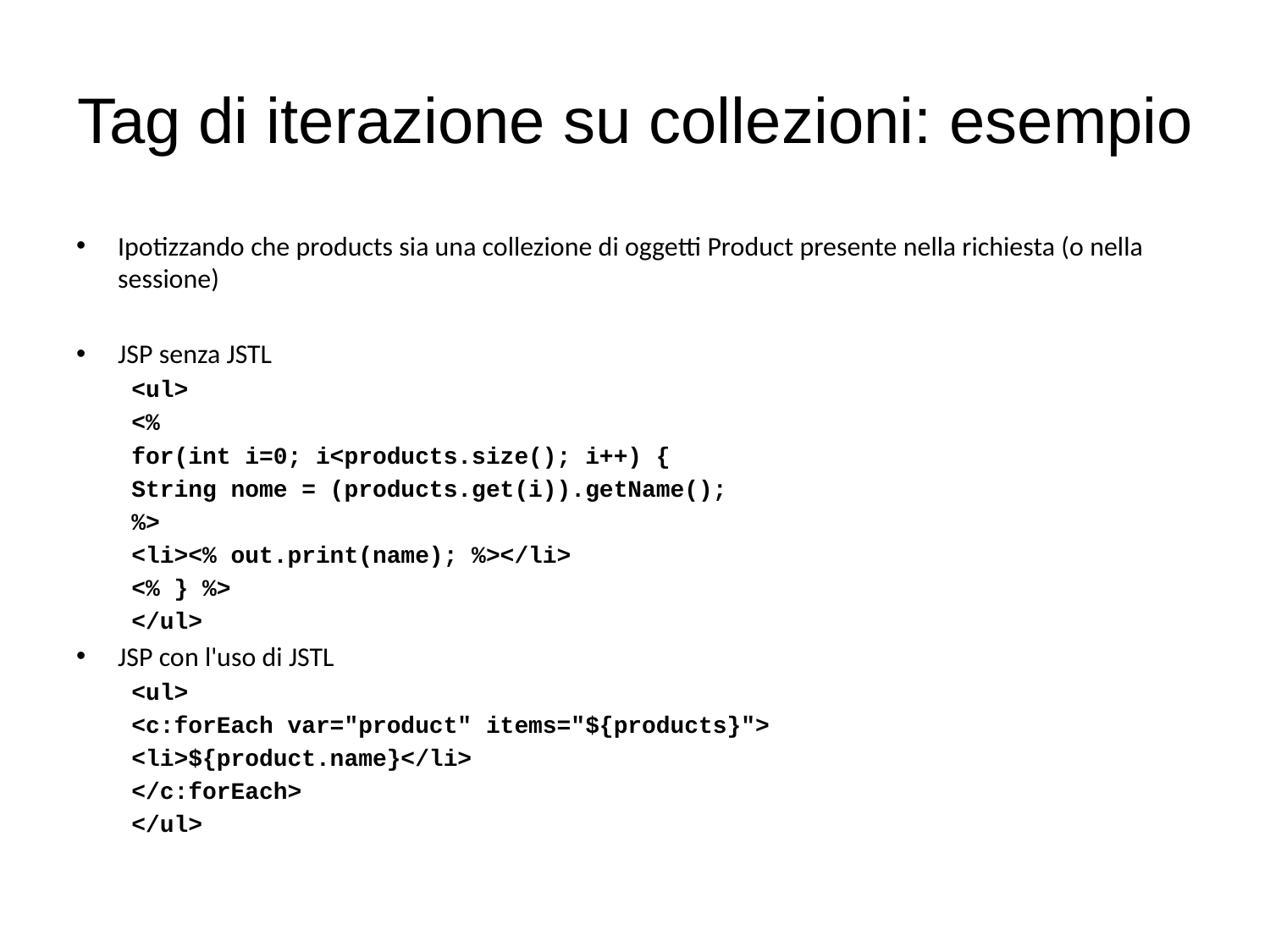

# Tag di iterazione su collezioni: esempio
Ipotizzando che products sia una collezione di oggetti Product presente nella richiesta (o nella sessione)

JSP senza JSTL
<ul>
<%
for(int i=0; i<products.size(); i++) {
	String nome = (products.get(i)).getName();
%>
	<li><% out.print(name); %></li>
<% } %>
</ul>
JSP con l'uso di JSTL
<ul>
	<c:forEach var="product" items="${products}">
		<li>${product.name}</li>
	</c:forEach>
</ul>